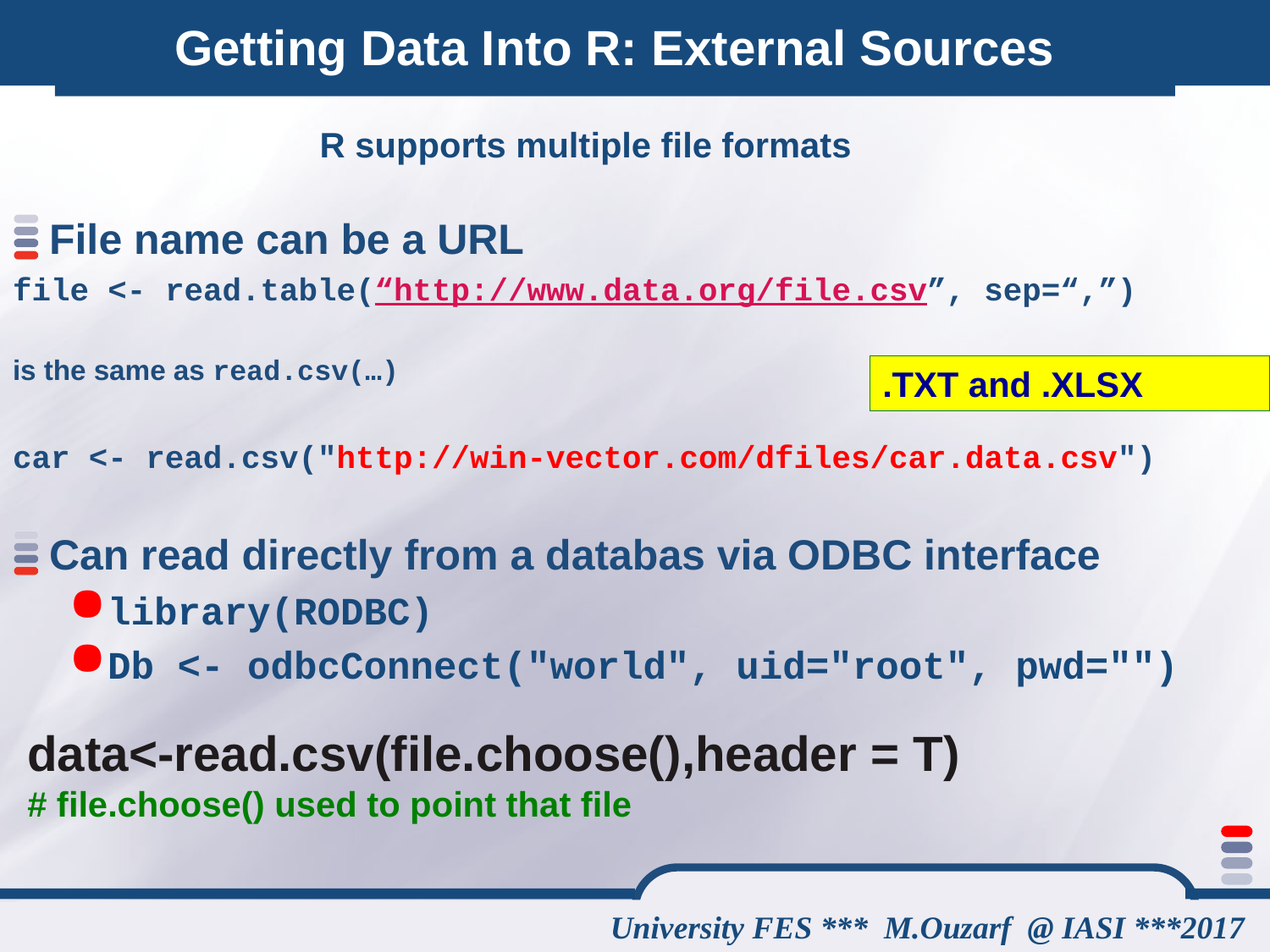

# Getting Data Into R: External Sources
R supports multiple file formats

File name can be a URL
file <- read.table(“http://www.data.org/file.csv”, sep=“,”)

is the same as read.csv(…)

car <- read.csv("http://win-vector.com/dfiles/car.data.csv")

Can read directly from a databas via ODBC interface
library(RODBC)
Db <- odbcConnect("world", uid="root", pwd="")
.TXT and .XLSX
data<-read.csv(file.choose(),header = T)
# file.choose() used to point that file